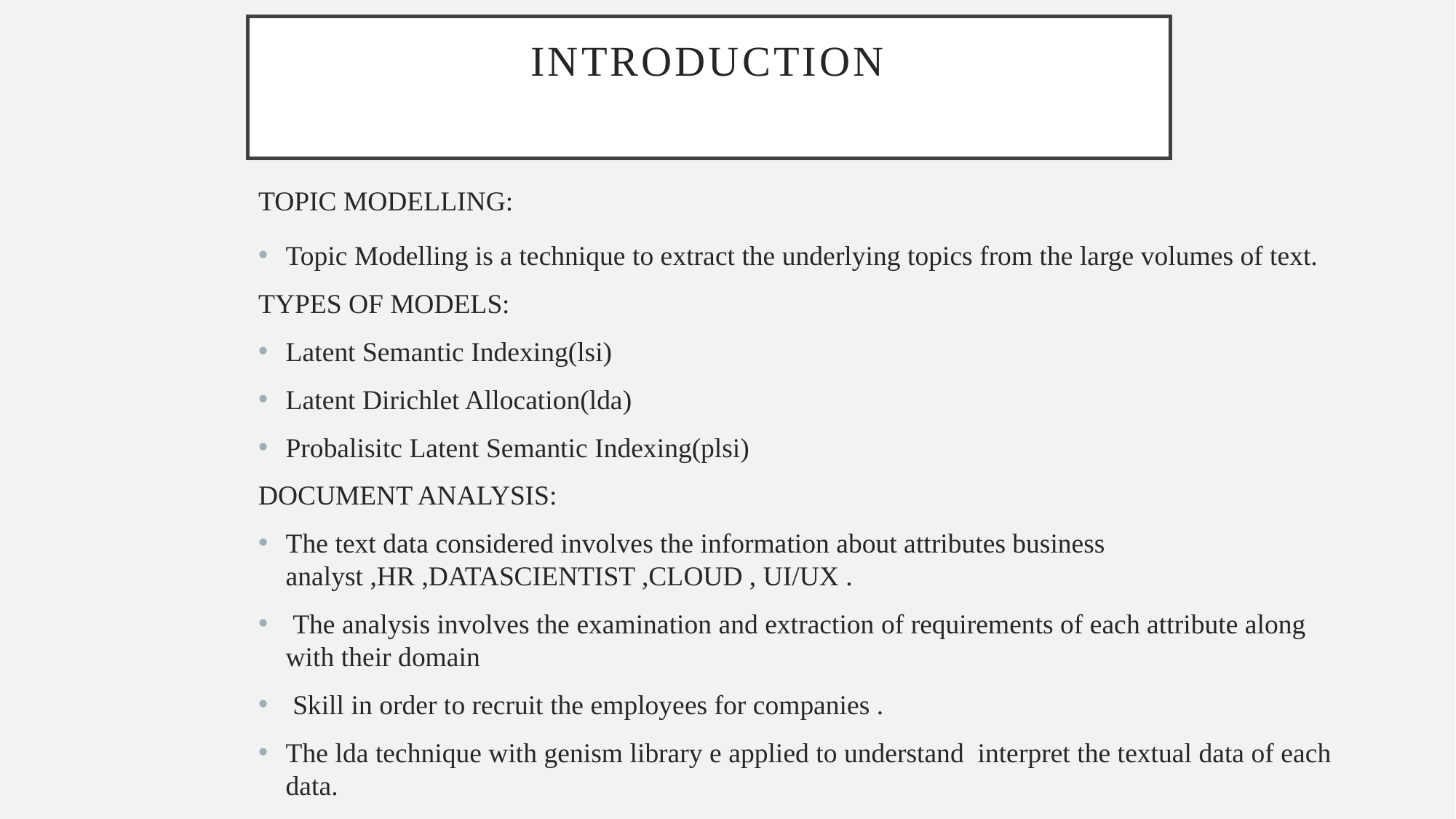

# INTRODUCTION
TOPIC MODELLING:
Topic Modelling is a technique to extract the underlying topics from the large volumes of text.
TYPES OF MODELS:
Latent Semantic Indexing(lsi)
Latent Dirichlet Allocation(lda)
Probalisitc Latent Semantic Indexing(plsi)
DOCUMENT ANALYSIS:
The text data considered involves the information about attributes business analyst ,HR ,DATASCIENTIST ,CLOUD , UI/UX .
 The analysis involves the examination and extraction of requirements of each attribute along with their domain
 Skill in order to recruit the employees for companies .
The lda technique with genism library e applied to understand  interpret the textual data of each data.